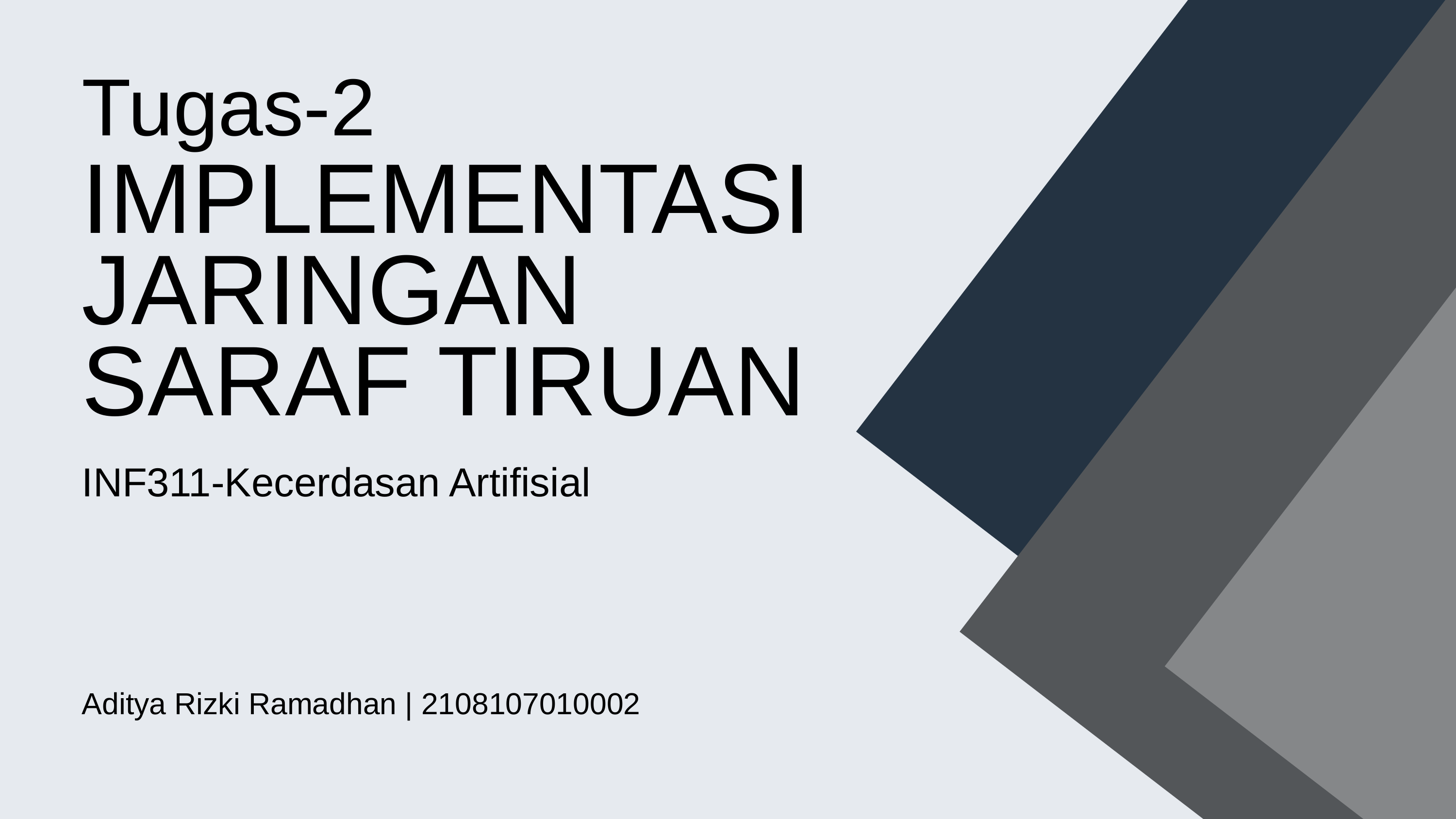

Tugas-2
IMPLEMENTASI JARINGAN SARAF TIRUAN
INF311-Kecerdasan Artifisial
Aditya Rizki Ramadhan | 2108107010002